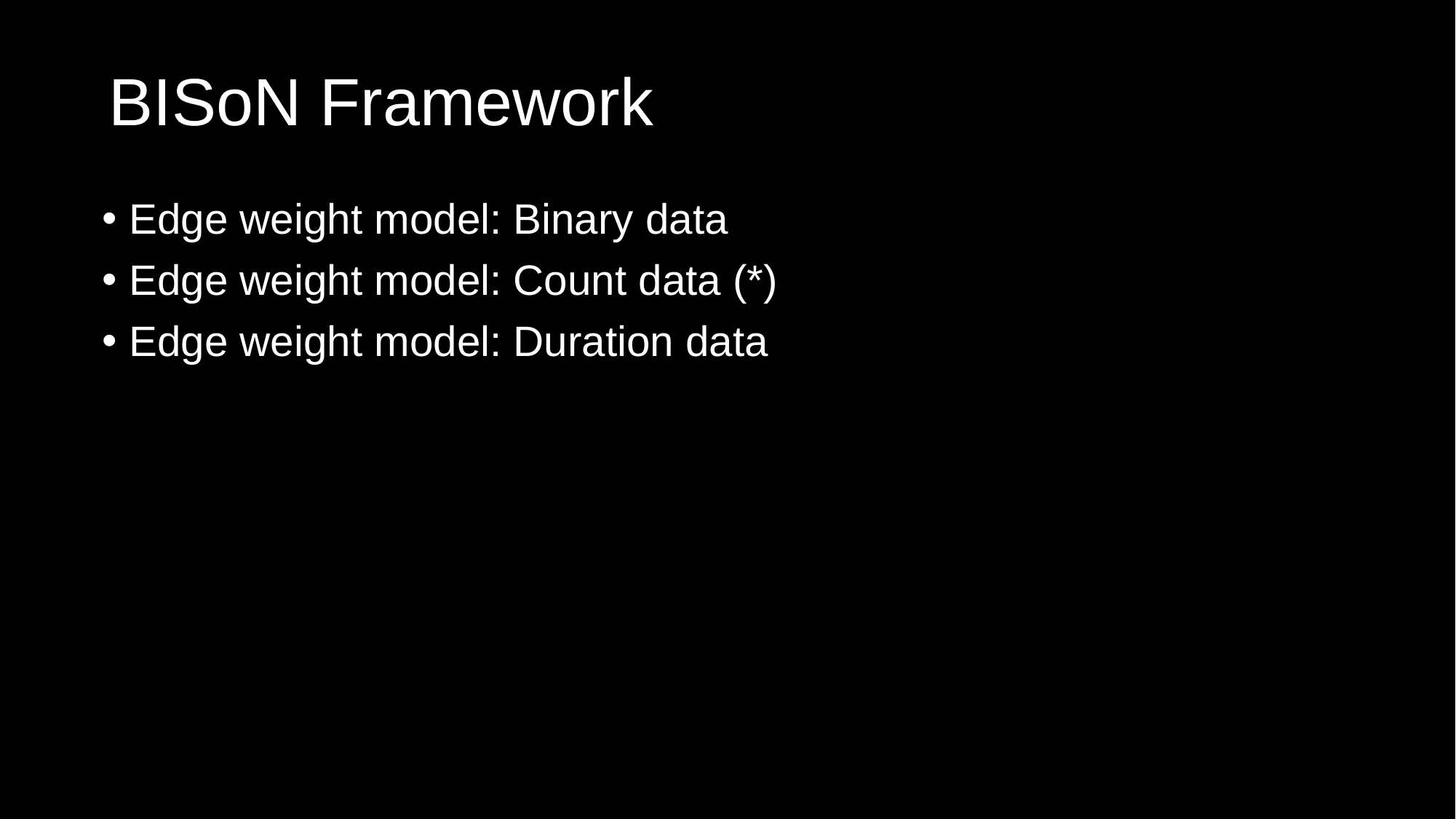

# BISoN Framework
Edge weight model: Binary data
Edge weight model: Count data (*)
Edge weight model: Duration data